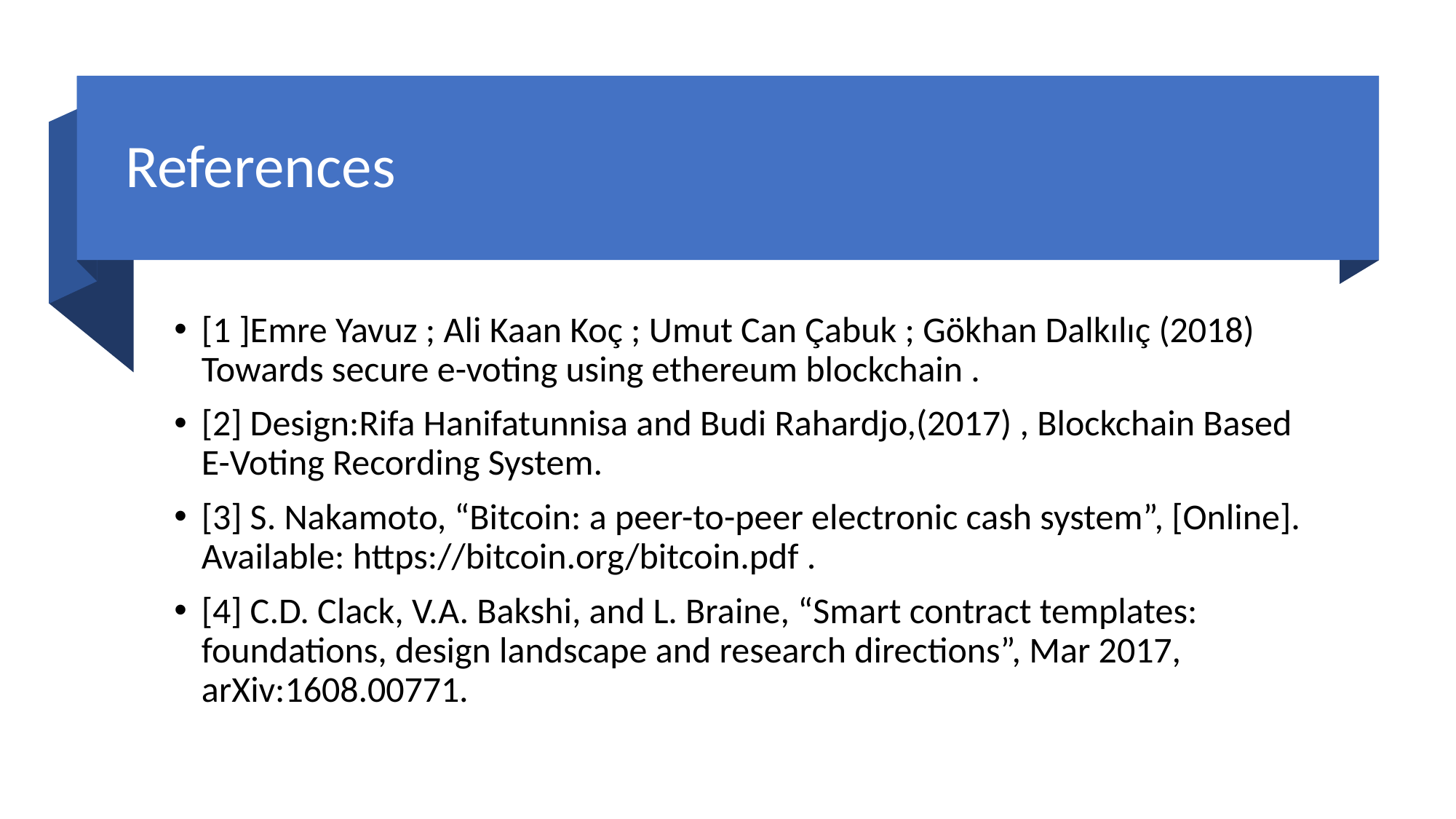

# References

[1 ]Emre Yavuz ; Ali Kaan Koç ; Umut Can Çabuk ; Gökhan Dalkılıç (2018) Towards secure e-voting using ethereum blockchain .
[2] Design:Rifa Hanifatunnisa and Budi Rahardjo,(2017) , Blockchain Based E-Voting Recording System.
[3] S. Nakamoto, “Bitcoin: a peer-to-peer electronic cash system”, [Online]. Available: https://bitcoin.org/bitcoin.pdf .
[4] C.D. Clack, V.A. Bakshi, and L. Braine, “Smart contract templates: foundations, design landscape and research directions”, Mar 2017, arXiv:1608.00771.